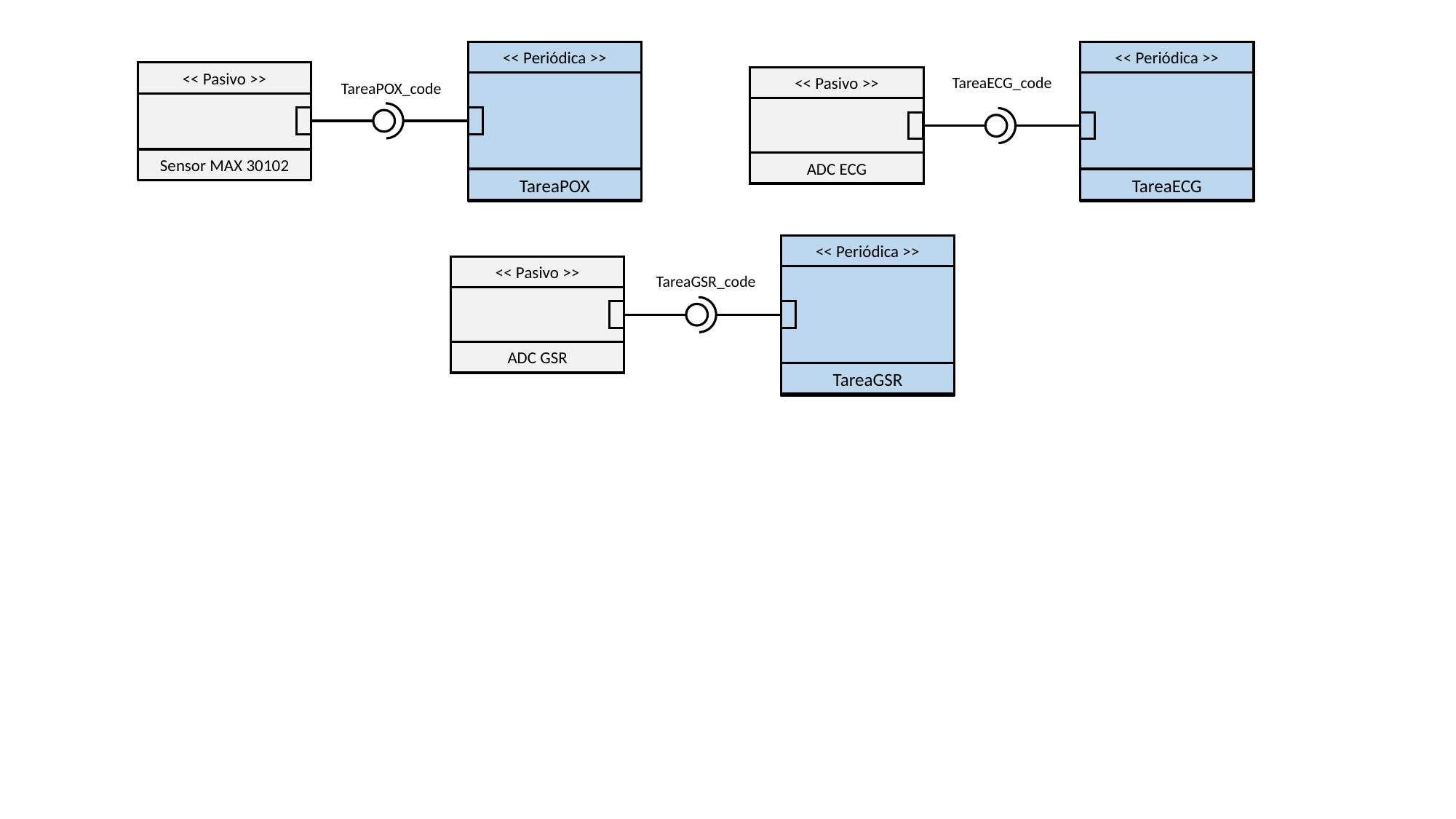

<< Periódica >>

TareaPOX
<< Periódica >>

TareaECG
<< Pasivo >>

Sensor MAX 30102
TareaECG_code
<< Pasivo >>

ADC ECG
TareaPOX_code

<< Periódica >>

TareaGSR
<< Pasivo >>

ADC GSR
TareaGSR_code